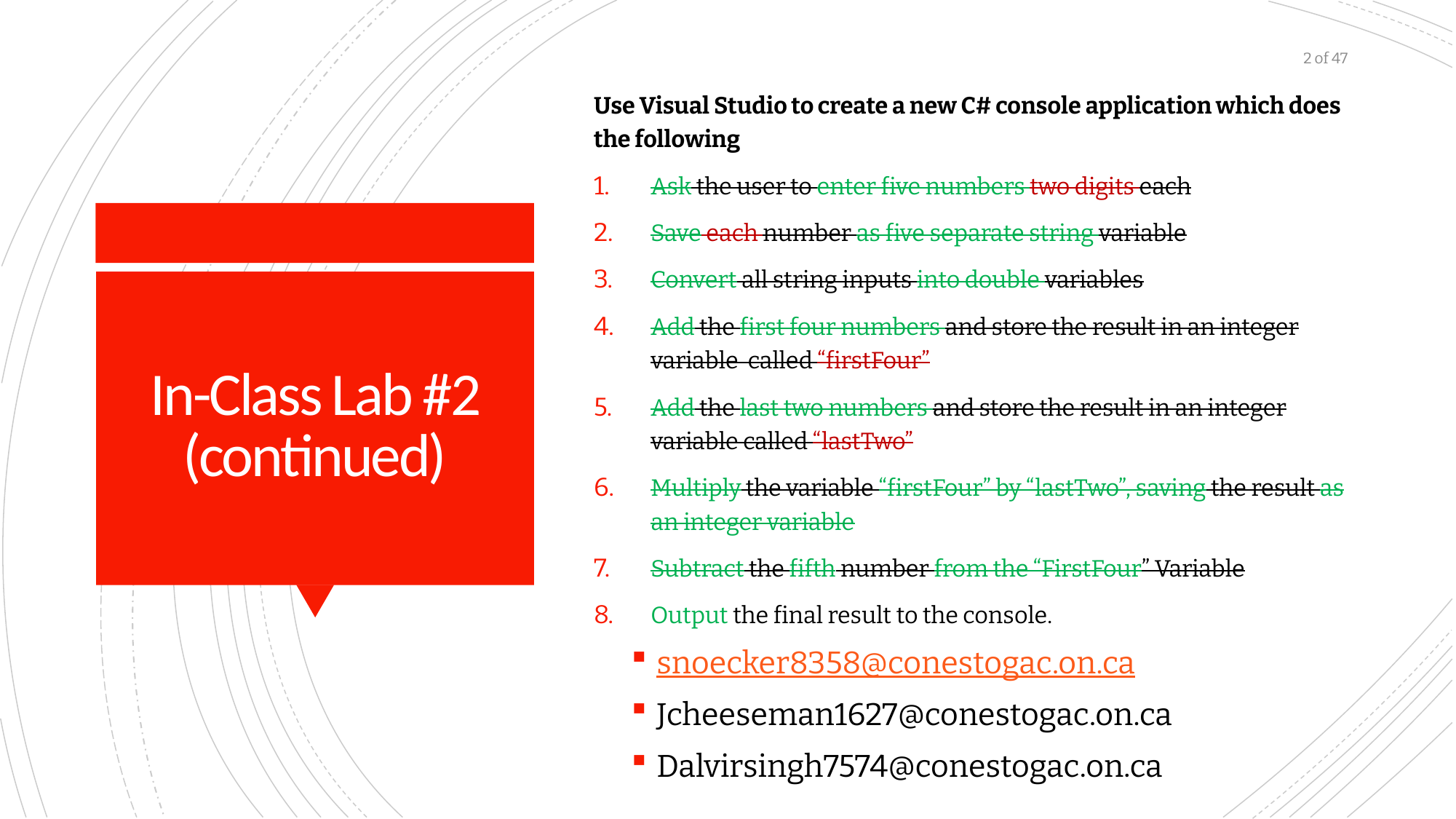

2 of 47

Use Visual Studio to create a new C# console application which does the following
Ask the user to enter five numbers two digits each
Save each number as five separate string variable
Convert all string inputs into double variables
Add the first four numbers and store the result in an integer variable  called “firstFour”
Add the last two numbers and store the result in an integer variable called “lastTwo”
Multiply the variable “firstFour” by “lastTwo”, saving the result as an integer variable
Subtract the fifth number from the “FirstFour” Variable
Output the final result to the console.
snoecker8358@conestogac.on.ca
Jcheeseman1627@conestogac.on.ca
Dalvirsingh7574@conestogac.on.ca

# In-Class Lab #2 (continued)